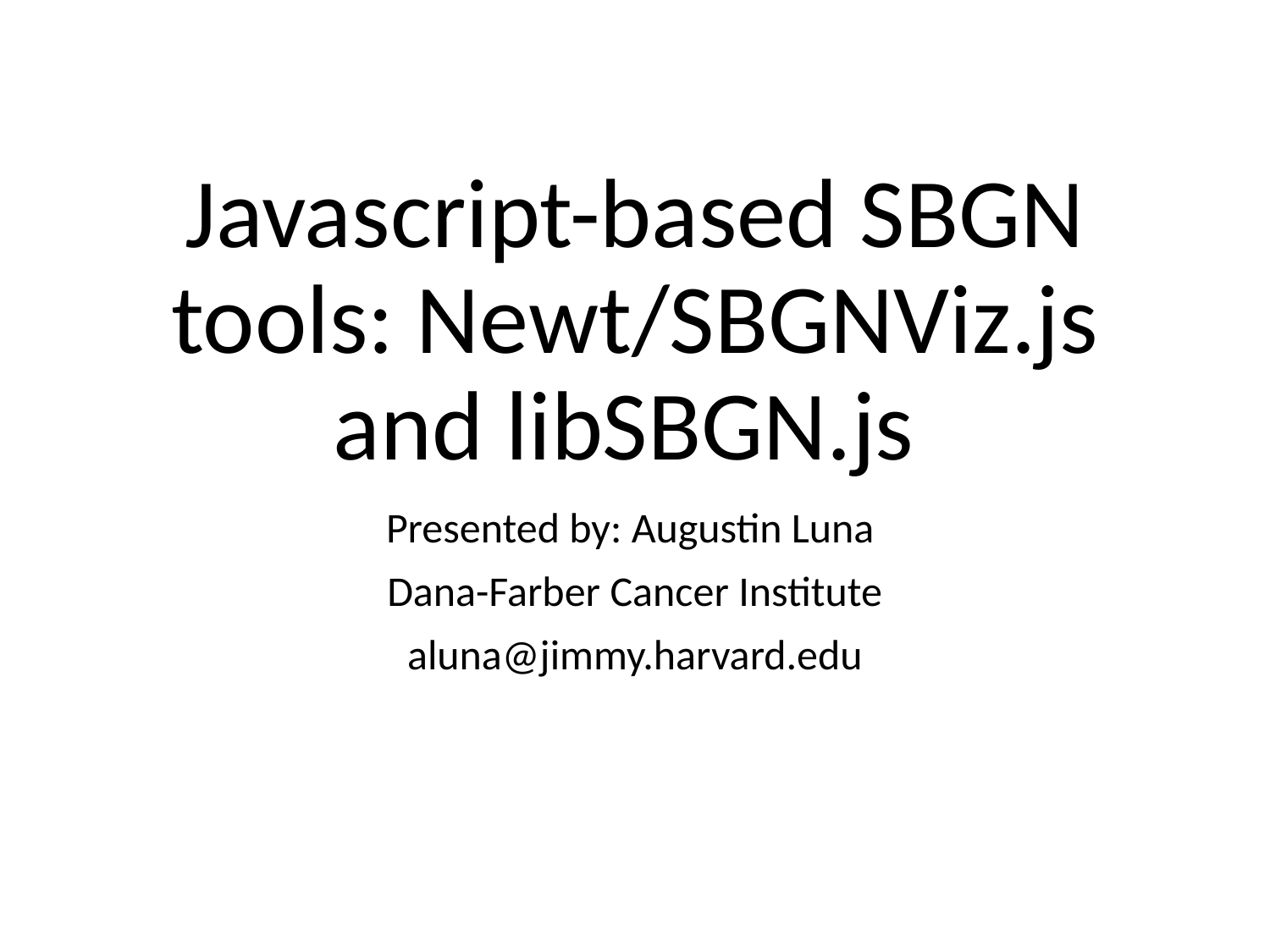

# Javascript-based SBGN tools: Newt/SBGNViz.js and libSBGN.js
Presented by: Augustin Luna
Dana-Farber Cancer Institute
aluna@jimmy.harvard.edu